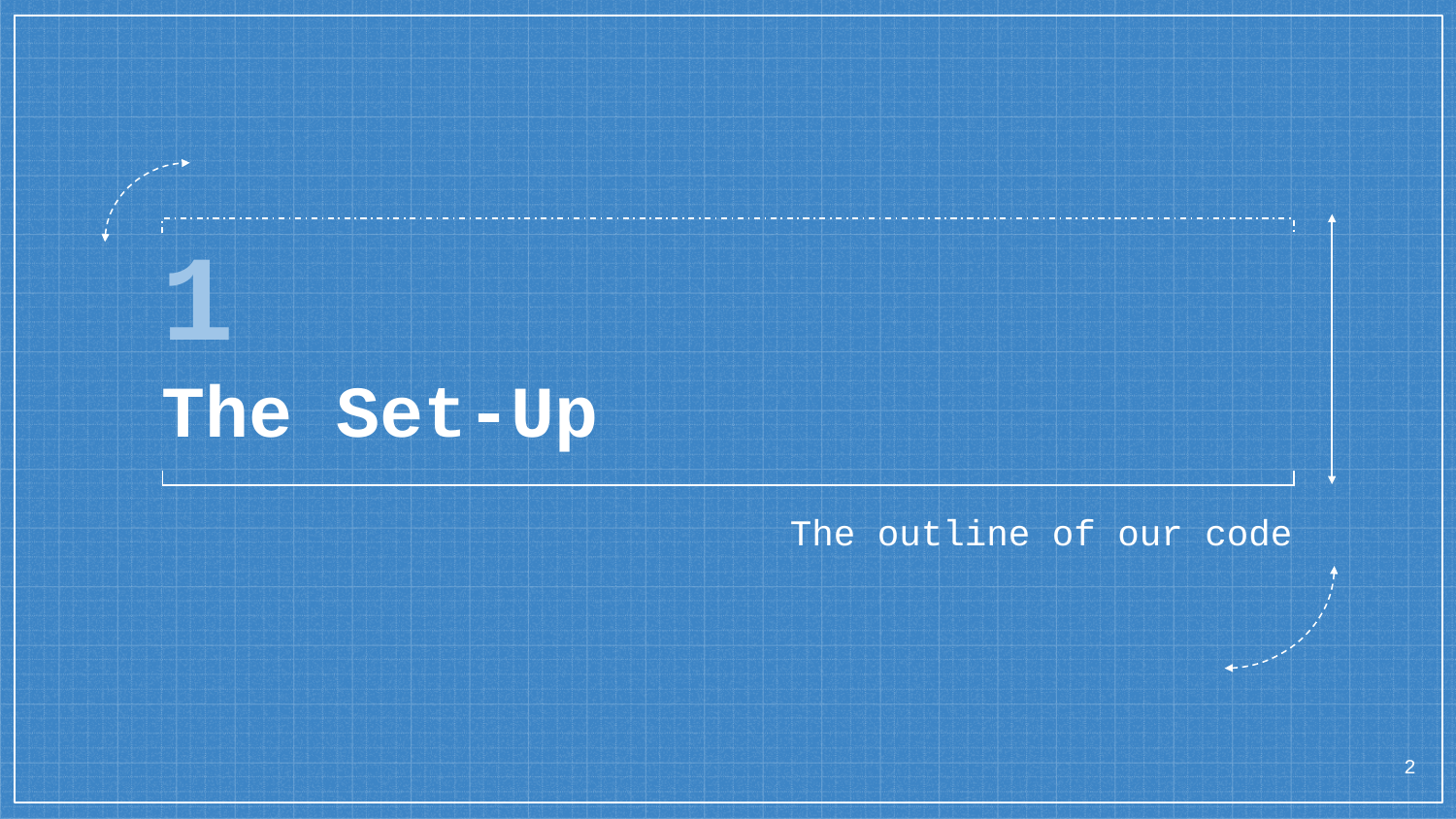

# 1
The Set-Up
 The outline of our code
2